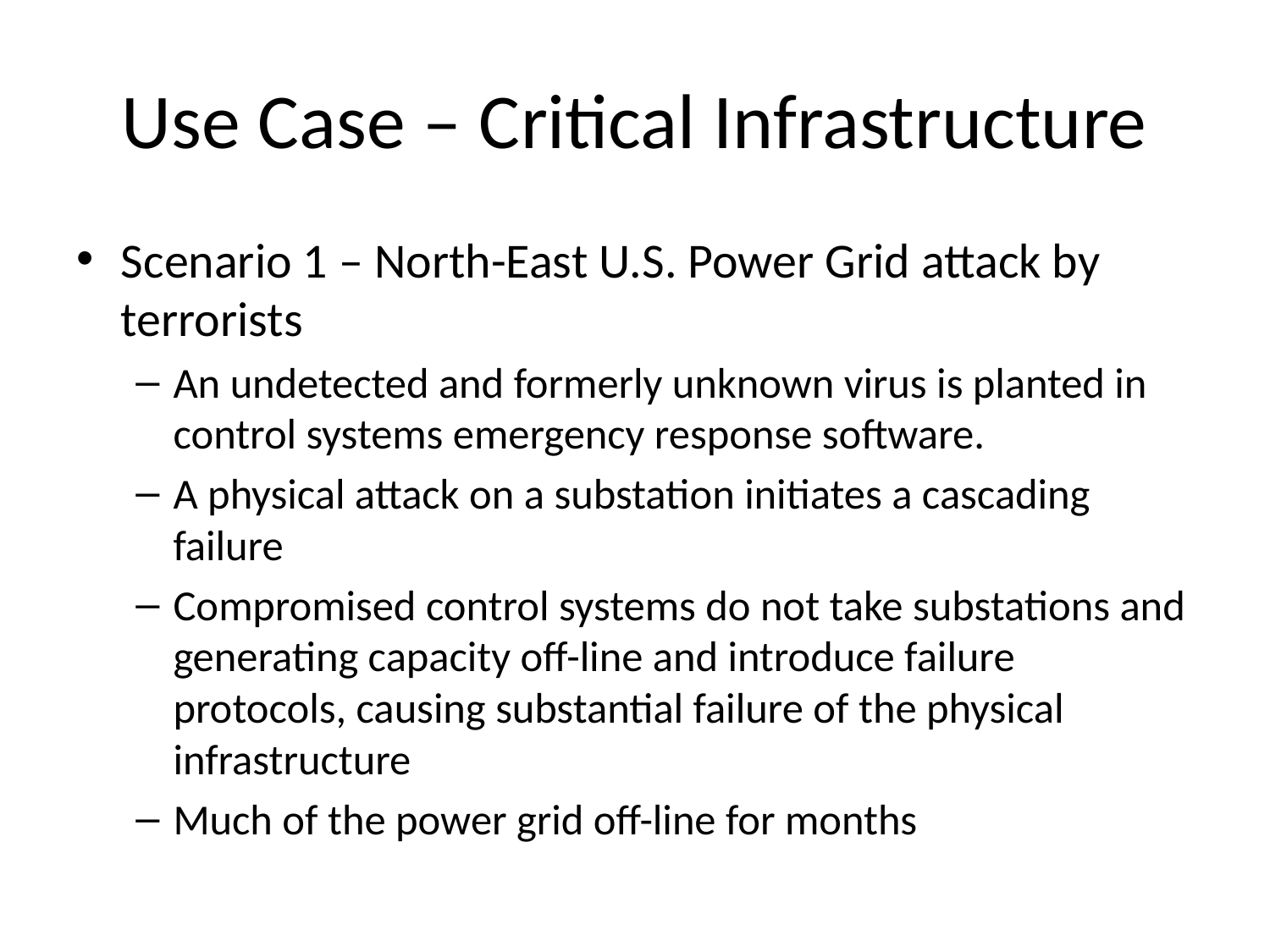

# Use Case – Critical Infrastructure
Scenario 1 – North-East U.S. Power Grid attack by terrorists
An undetected and formerly unknown virus is planted in control systems emergency response software.
A physical attack on a substation initiates a cascading failure
Compromised control systems do not take substations and generating capacity off-line and introduce failure protocols, causing substantial failure of the physical infrastructure
Much of the power grid off-line for months